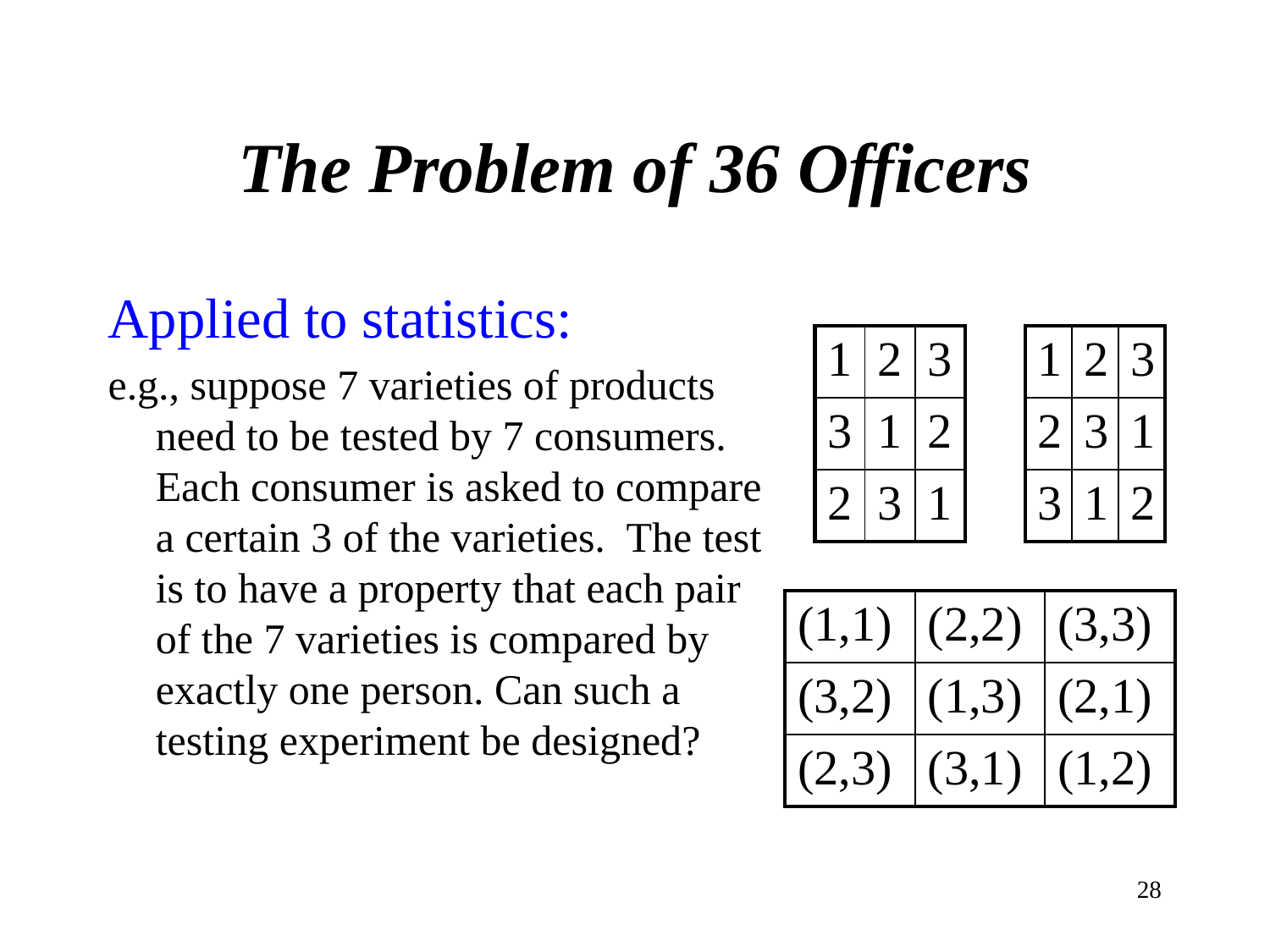

# The Problem of 36 Officers
Applied to statistics:
e.g., suppose 7 varieties of products need to be tested by 7 consumers. Each consumer is asked to compare a certain 3 of the varieties.  The test is to have a property that each pair of the 7 varieties is compared by exactly one person. Can such a testing experiment be designed?

| 1 | 2 | 3 |
| --- | --- | --- |
| 3 | 1 | 2 |
| 2 | 3 | 1 |
| 1 | 2 | 3 |
| --- | --- | --- |
| 2 | 3 | 1 |
| 3 | 1 | 2 |
| (1,1) | (2,2) | (3,3) |
| --- | --- | --- |
| (3,2) | (1,3) | (2,1) |
| (2,3) | (3,1) | (1,2) |
28